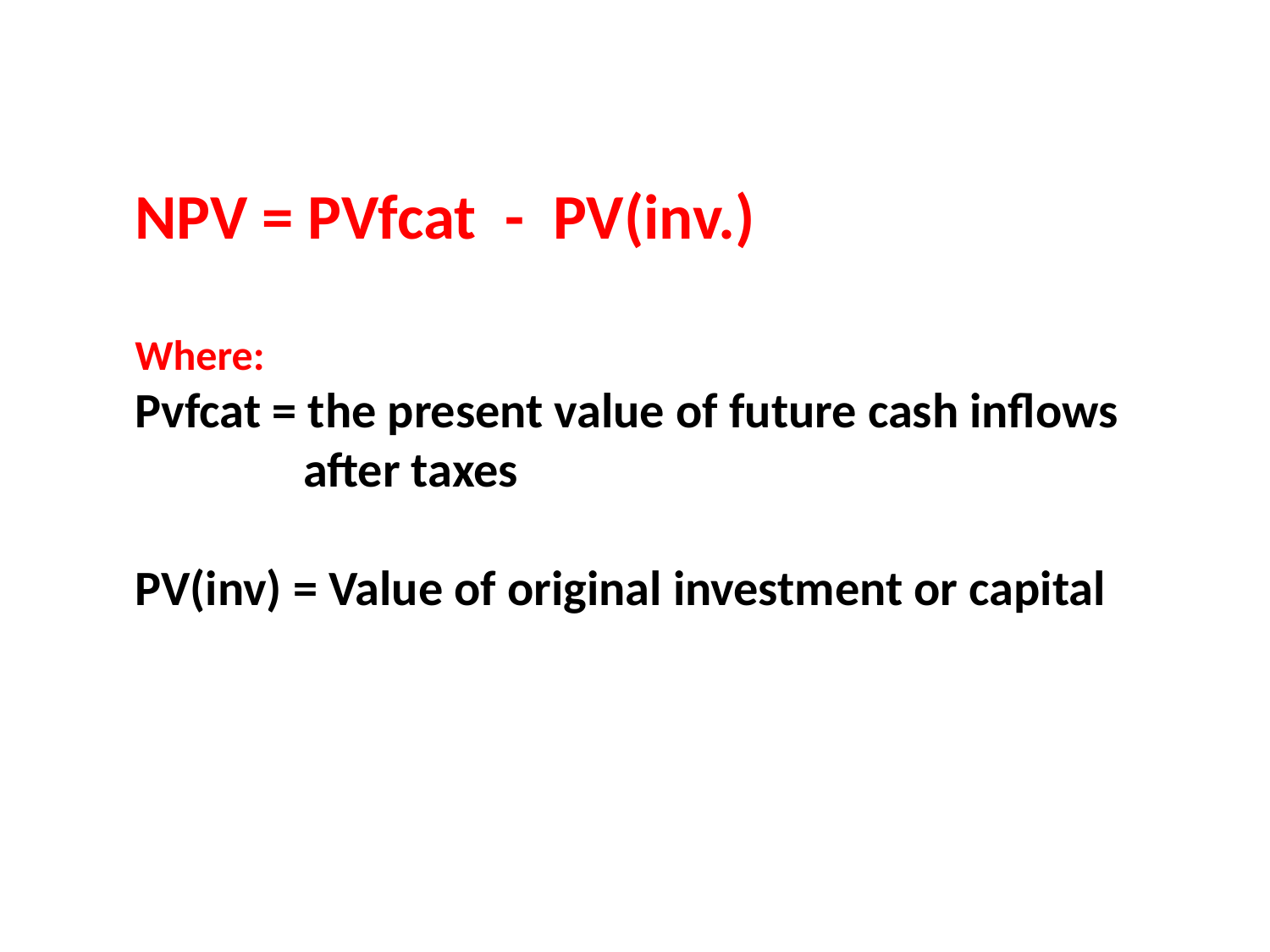

NPV = PVfcat  -  PV(inv.)

Where:
Pvfcat = the present value of future cash inflows
               after taxes

PV(inv) = Value of original investment or capital